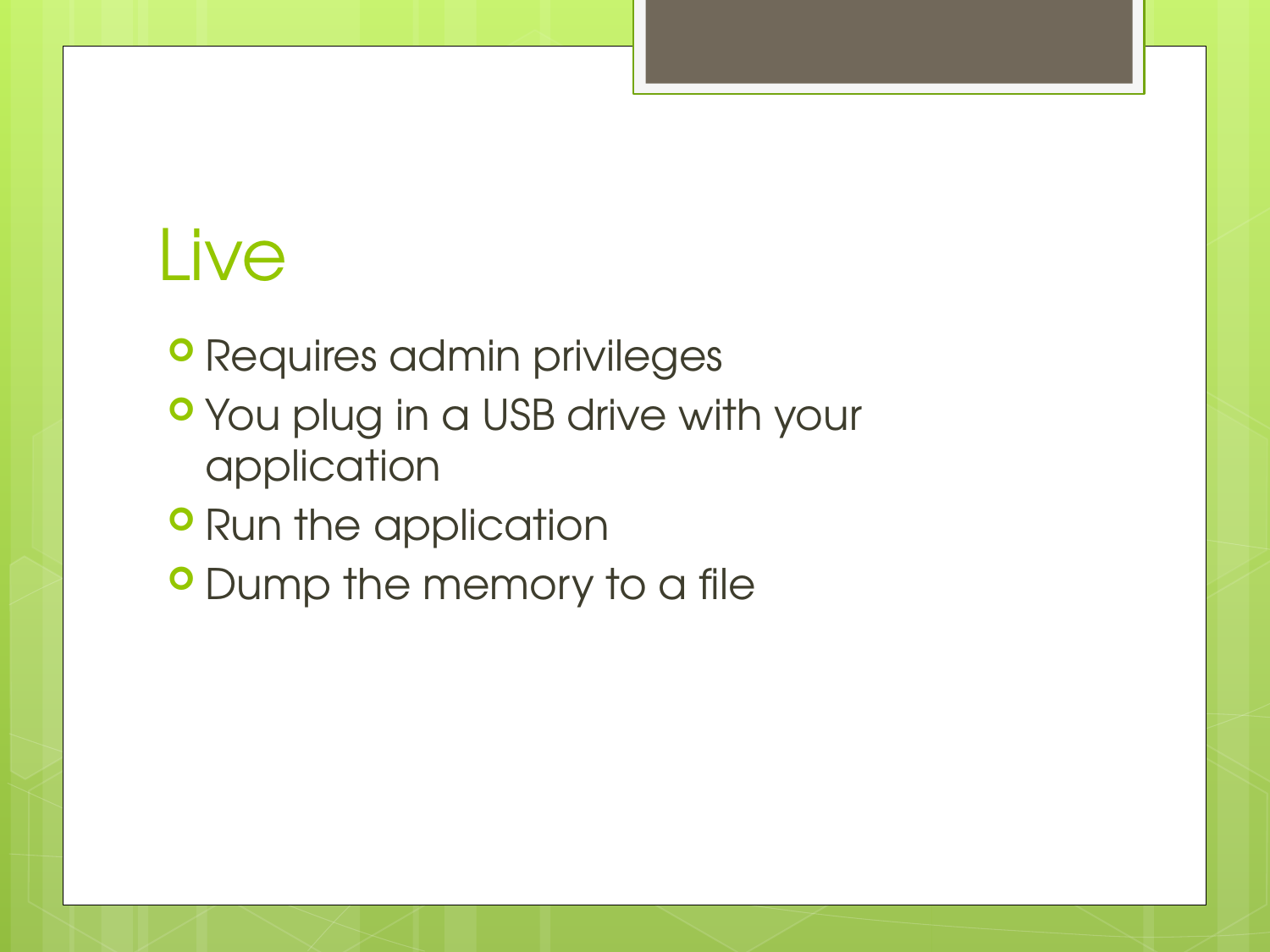

# Live
Requires admin privileges
You plug in a USB drive with your application
Run the application
Dump the memory to a file